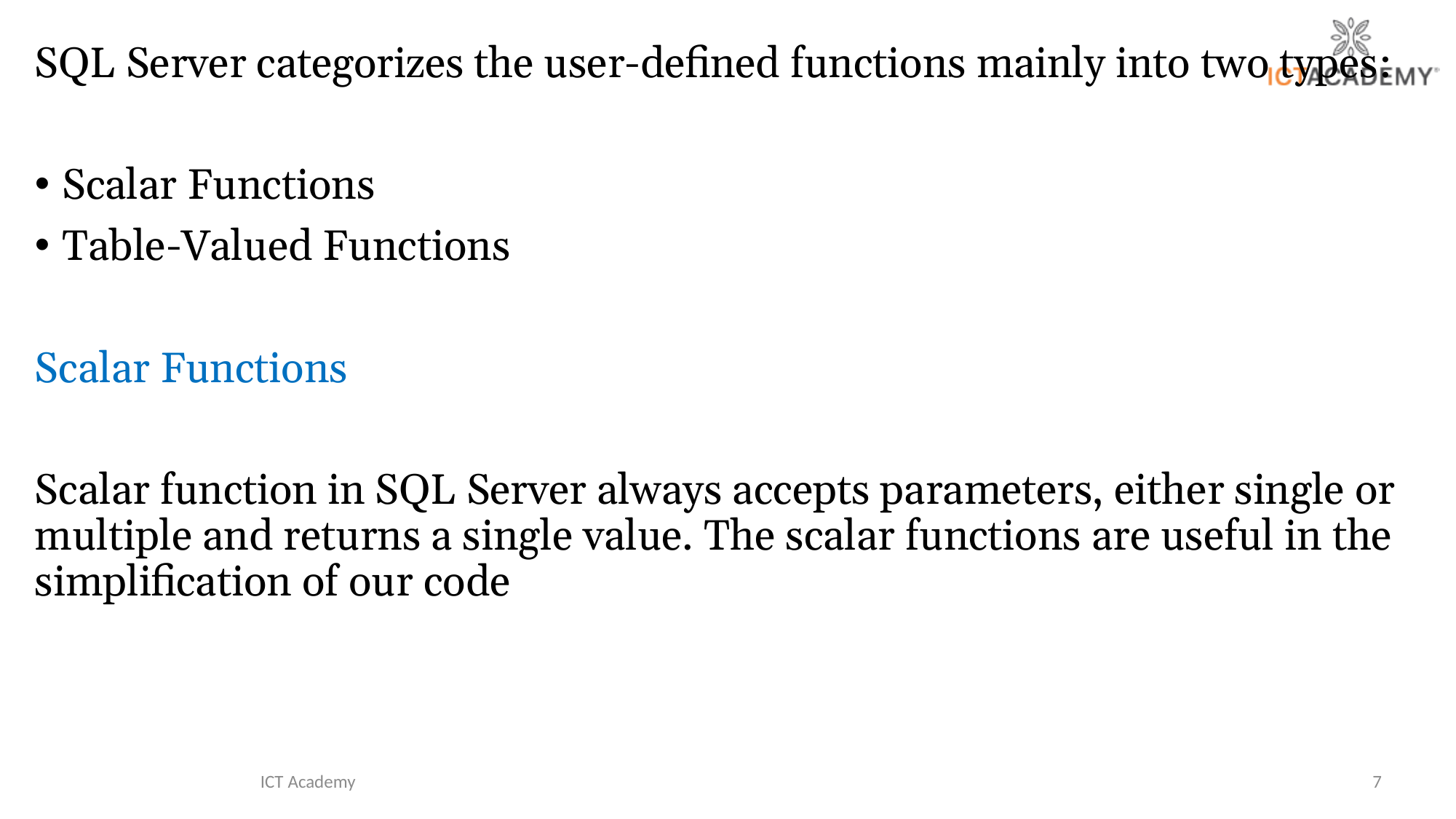

SQL Server categorizes the user-defined functions mainly into two types:

Scalar Functions
Table-Valued Functions

Scalar Functions

Scalar function in SQL Server always accepts parameters, either single or multiple and returns a single value. The scalar functions are useful in the simplification of our code

ICT Academy
7